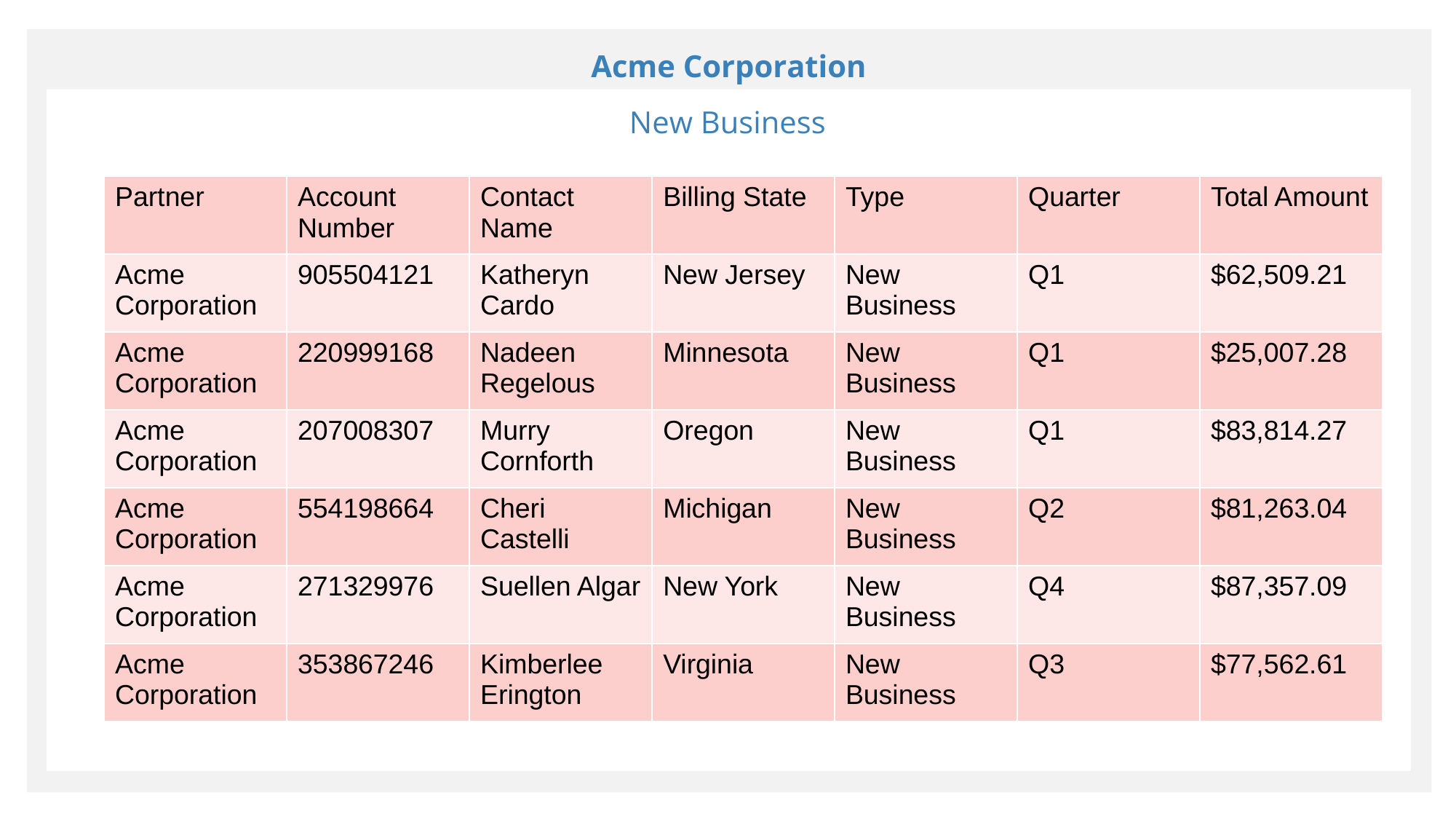

Acme Corporation

New Business
| Partner | Account Number | Contact Name | Billing State | Type | Quarter | Total Amount |
| --- | --- | --- | --- | --- | --- | --- |
| Acme Corporation | 905504121 | Katheryn Cardo | New Jersey | New Business | Q1 | $62,509.21 |
| Acme Corporation | 220999168 | Nadeen Regelous | Minnesota | New Business | Q1 | $25,007.28 |
| Acme Corporation | 207008307 | Murry Cornforth | Oregon | New Business | Q1 | $83,814.27 |
| Acme Corporation | 554198664 | Cheri Castelli | Michigan | New Business | Q2 | $81,263.04 |
| Acme Corporation | 271329976 | Suellen Algar | New York | New Business | Q4 | $87,357.09 |
| Acme Corporation | 353867246 | Kimberlee Erington | Virginia | New Business | Q3 | $77,562.61 |